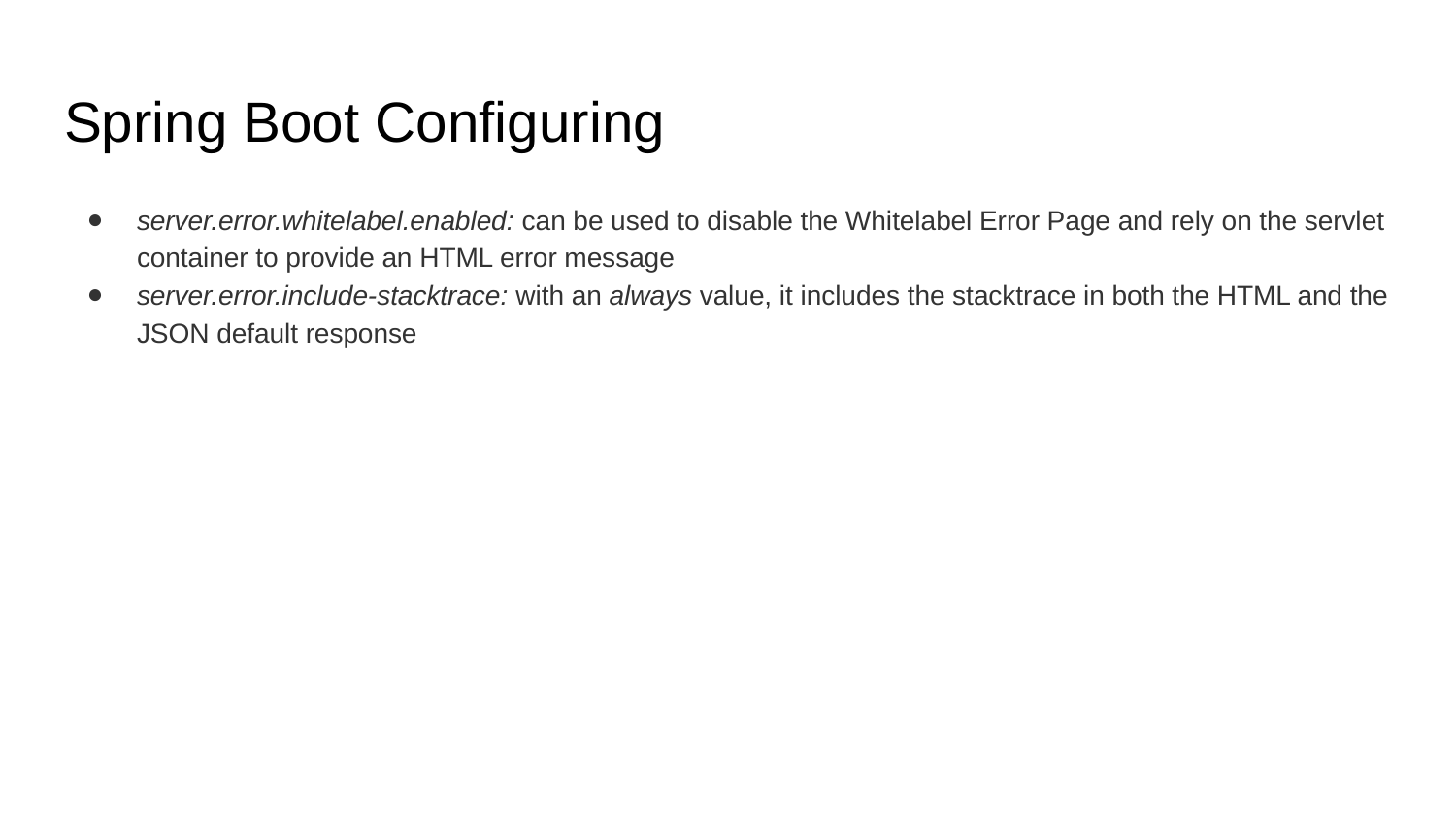

# Spring Boot Configuring
server.error.whitelabel.enabled: can be used to disable the Whitelabel Error Page and rely on the servlet container to provide an HTML error message
server.error.include-stacktrace: with an always value, it includes the stacktrace in both the HTML and the JSON default response